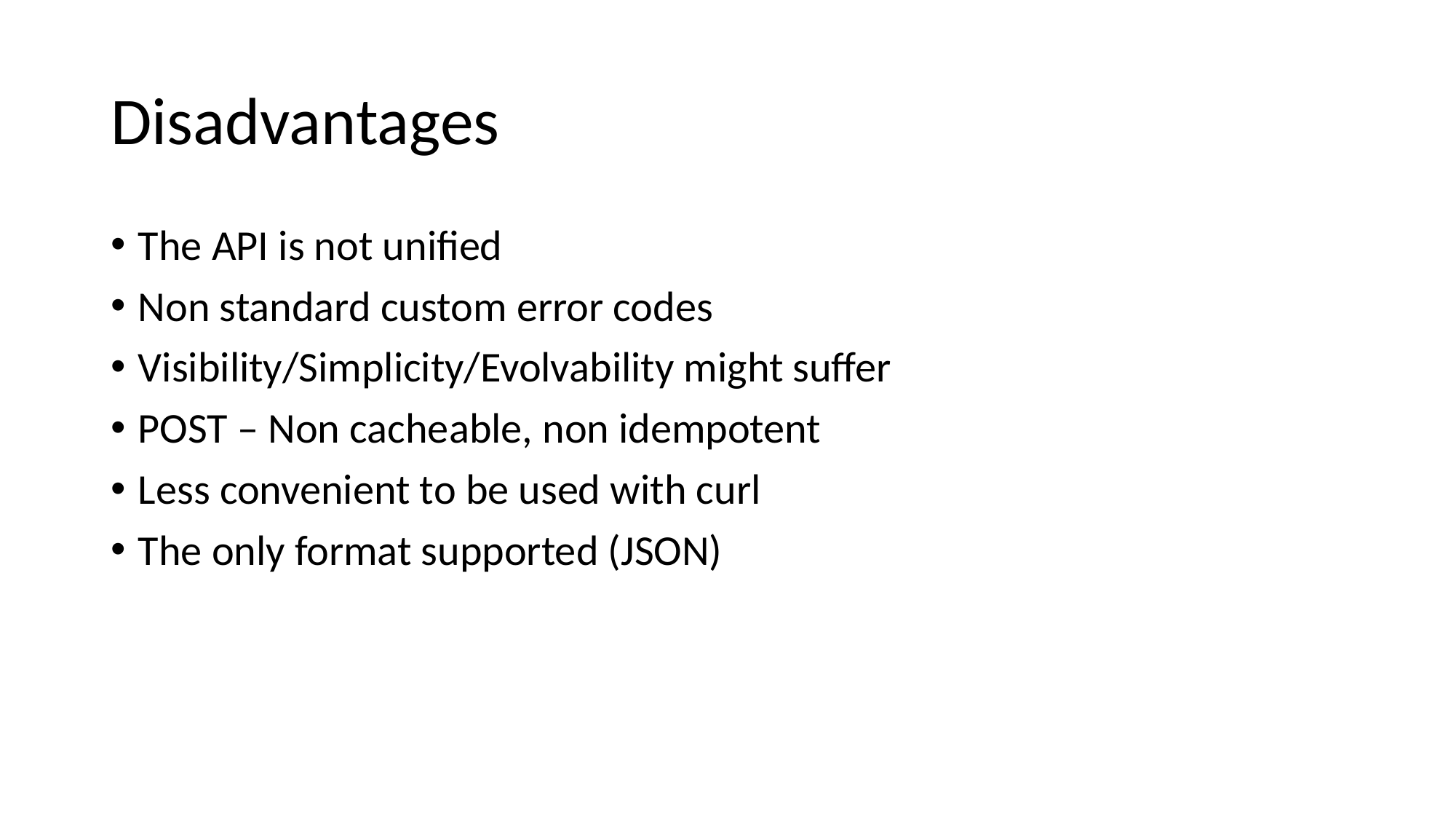

# Disadvantages
The API is not unified
Non standard custom error codes
Visibility/Simplicity/Evolvability might suffer
POST – Non cacheable, non idempotent
Less convenient to be used with curl
The only format supported (JSON)